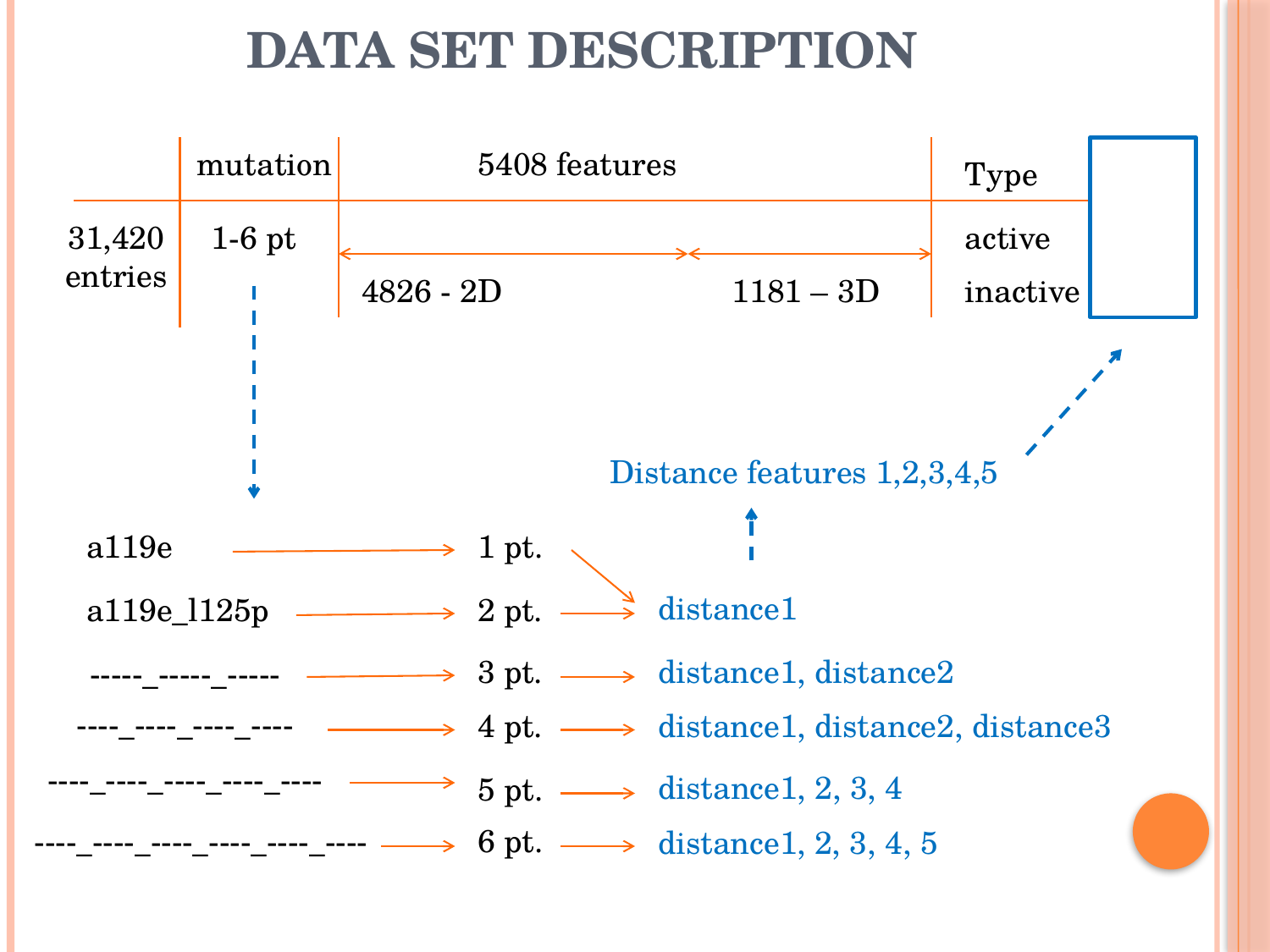

# Data Set Description
5408 features

mutation
Type
31,420
entries
1-6 pt
active
4826 - 2D
1181 – 3D
inactive
Distance features 1,2,3,4,5
a119e
1 pt.
distance1
a119e_l125p
2 pt.
3 pt.
distance1, distance2
-----_-----_-----
----_----_----_----
4 pt.
distance1, distance2, distance3
----_----_----_----_----
distance1, 2, 3, 4
5 pt.
----_----_----_----_----_----
6 pt.
distance1, 2, 3, 4, 5